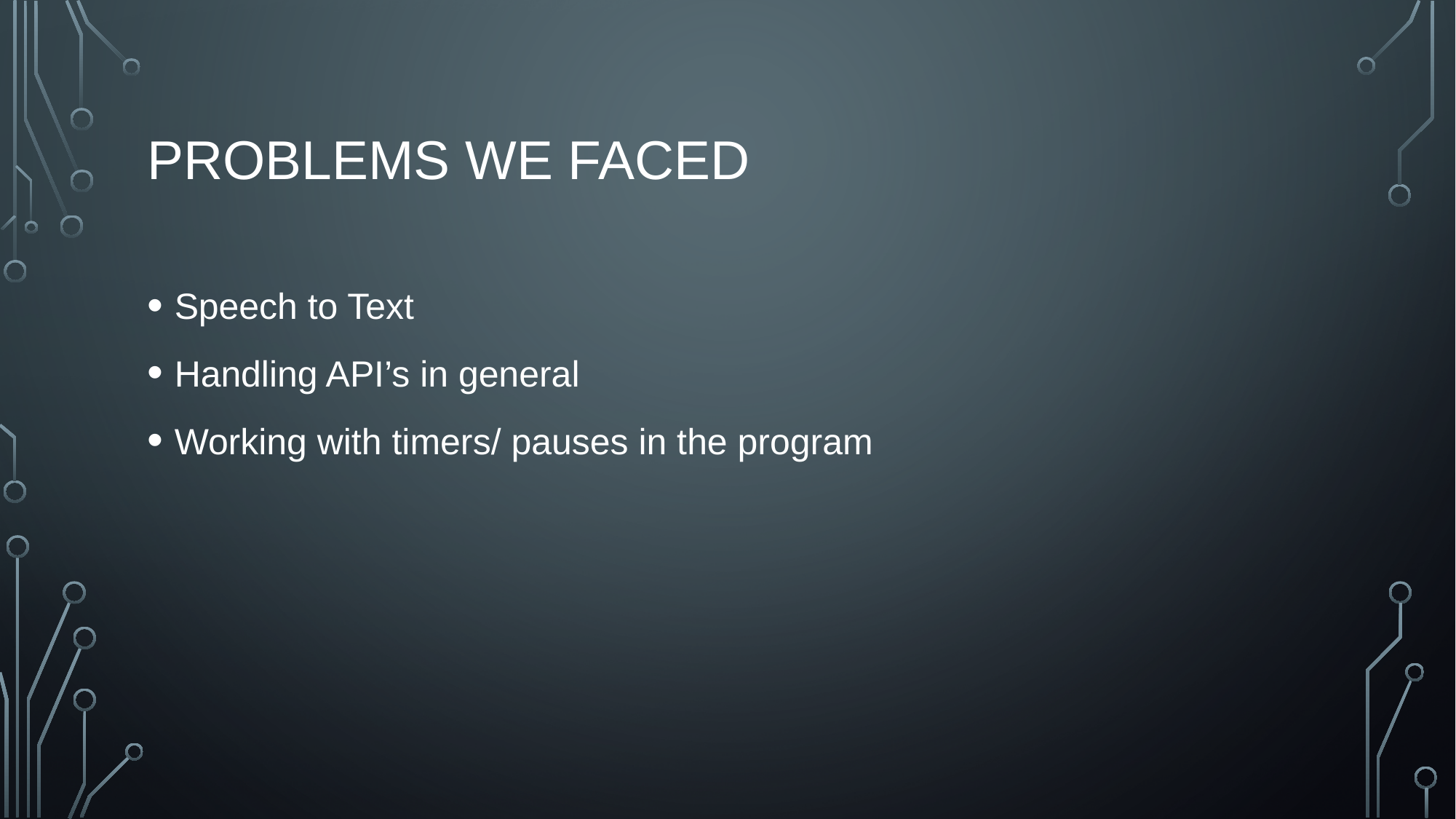

# Problems we faced
Speech to Text
Handling API’s in general
Working with timers/ pauses in the program